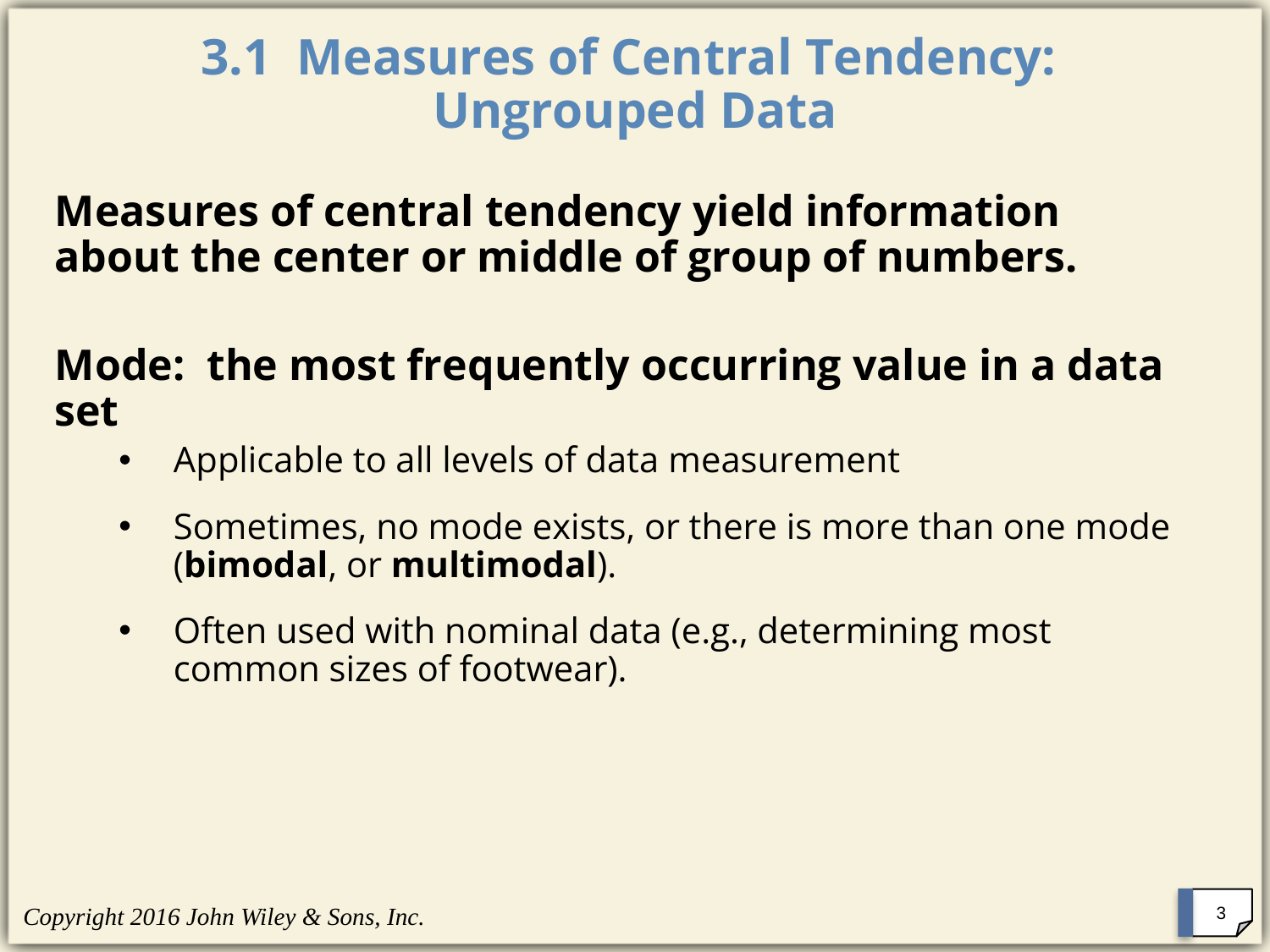

# 3.1  Measures of Central Tendency: Ungrouped Data

Measures of central tendency yield information about the center or middle of group of numbers.

Mode:  the most frequently occurring value in a data set
Applicable to all levels of data measurement
Sometimes, no mode exists, or there is more than one mode (bimodal, or multimodal).
Often used with nominal data (e.g., determining most common sizes of footwear).